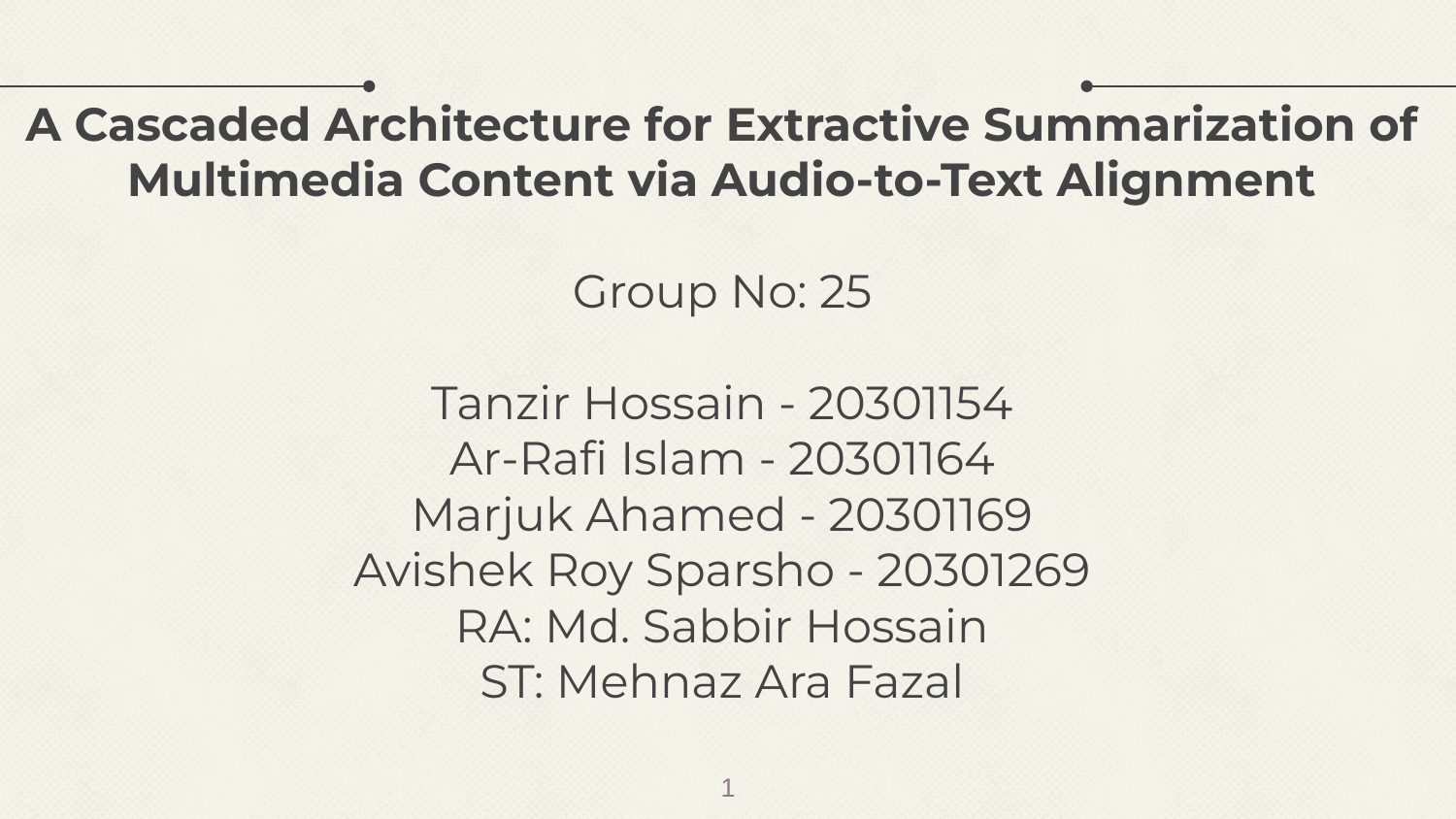

A Cascaded Architecture for Extractive Summarization of Multimedia Content via Audio-to-Text Alignment

Group No: 25

Tanzir Hossain - 20301154
Ar-Rafi Islam - 20301164
Marjuk Ahamed - 20301169
Avishek Roy Sparsho - 20301269
RA: Md. Sabbir Hossain
ST: Mehnaz Ara Fazal
1